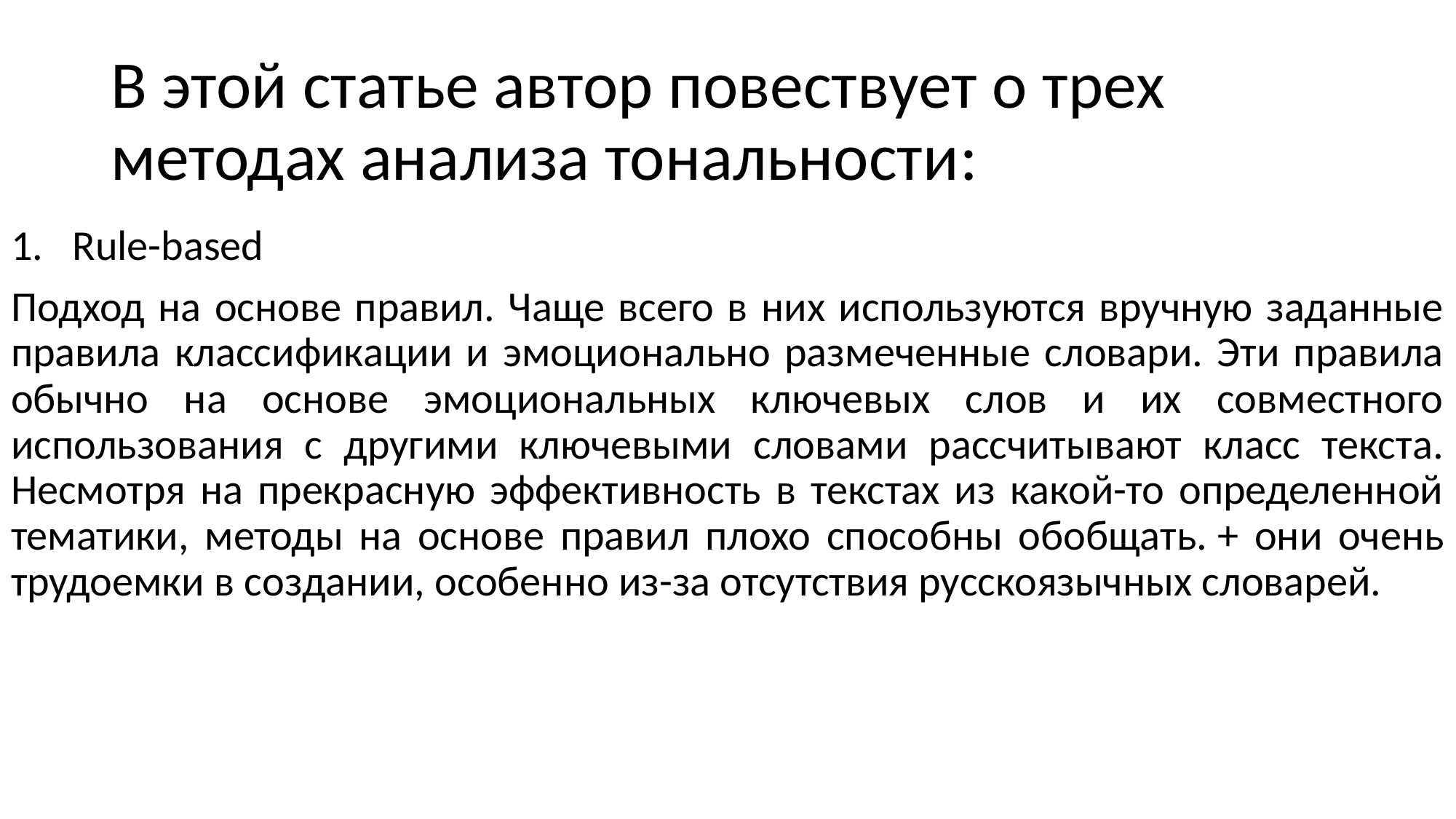

# В этой статье автор повествует о трех методах анализа тональности:
Rule-based
Подход на основе правил. Чаще всего в них используются вручную заданные правила классификации и эмоционально размеченные словари. Эти правила обычно на основе эмоциональных ключевых слов и их совместного использования с другими ключевыми словами рассчитывают класс текста. Несмотря на прекрасную эффективность в текстах из какой-то определенной тематики, методы на основе правил плохо способны обобщать. + они очень трудоемки в создании, особенно из-за отсутствия русскоязычных словарей.